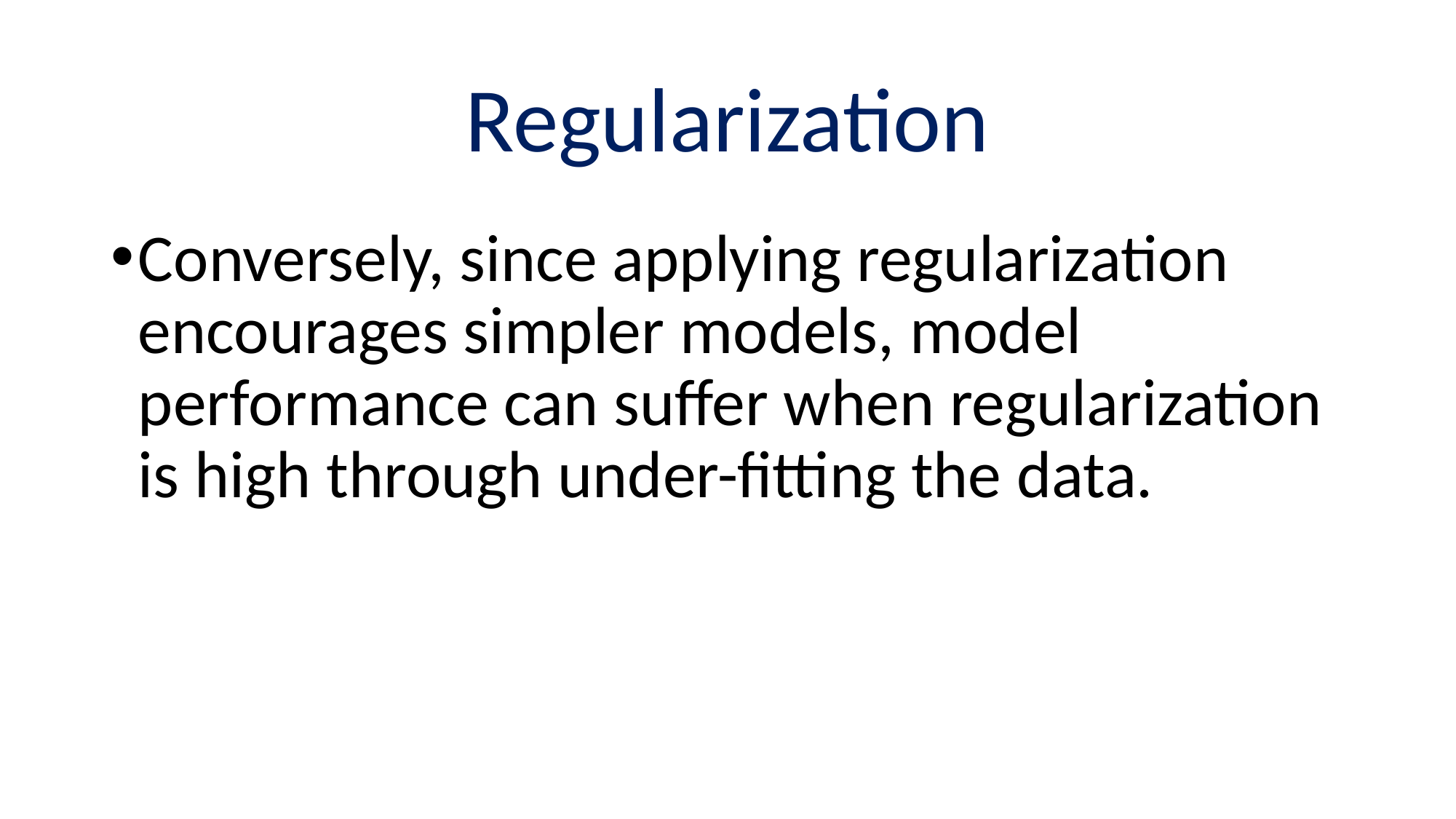

# Regularization
Conversely, since applying regularization encourages simpler models, model performance can suffer when regularization is high through under-fitting the data.